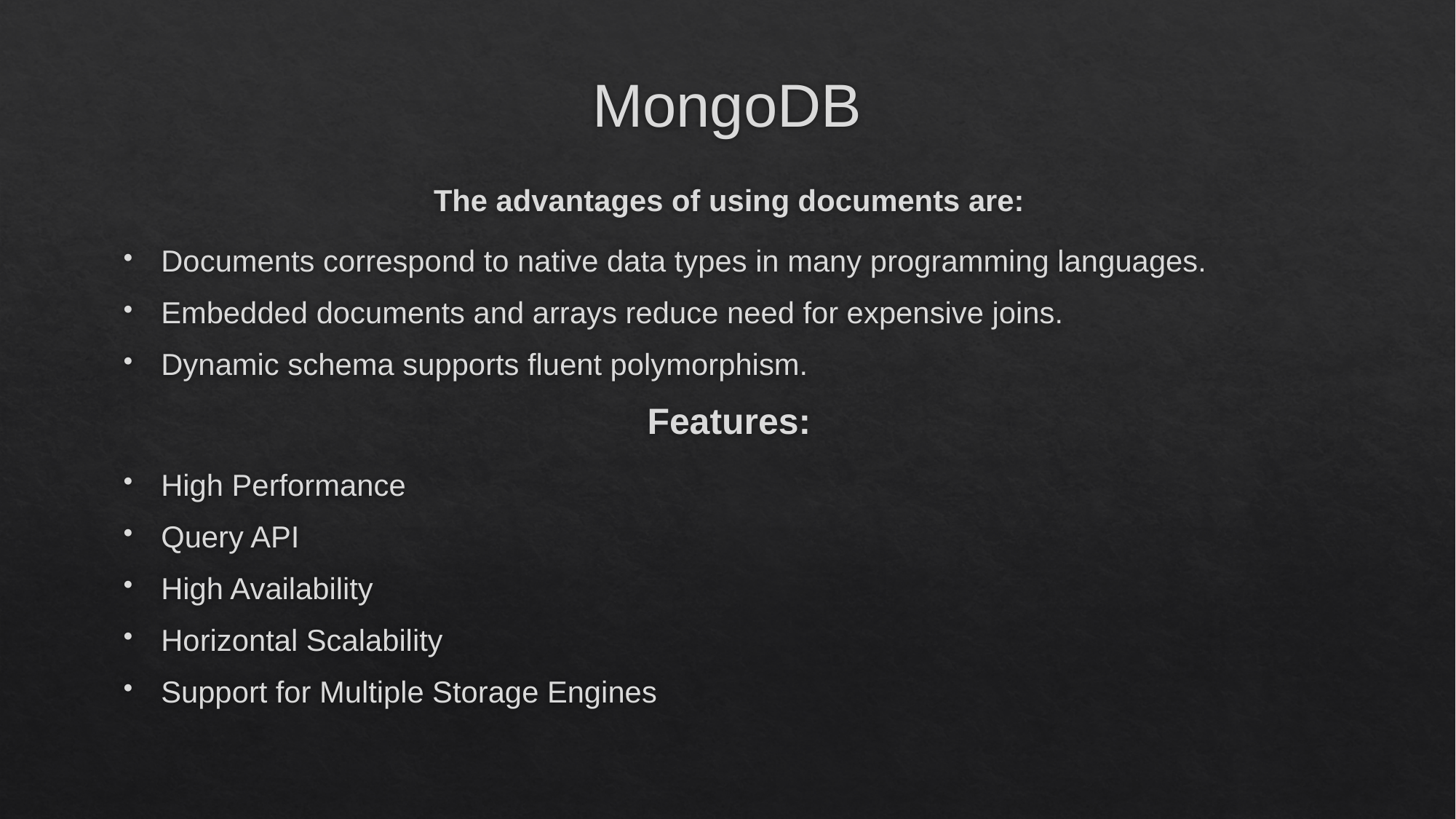

# MongoDB
The advantages of using documents are:
Documents correspond to native data types in many programming languages.
Embedded documents and arrays reduce need for expensive joins.
Dynamic schema supports fluent polymorphism.
Features:
High Performance
Query API
High Availability
Horizontal Scalability
Support for Multiple Storage Engines